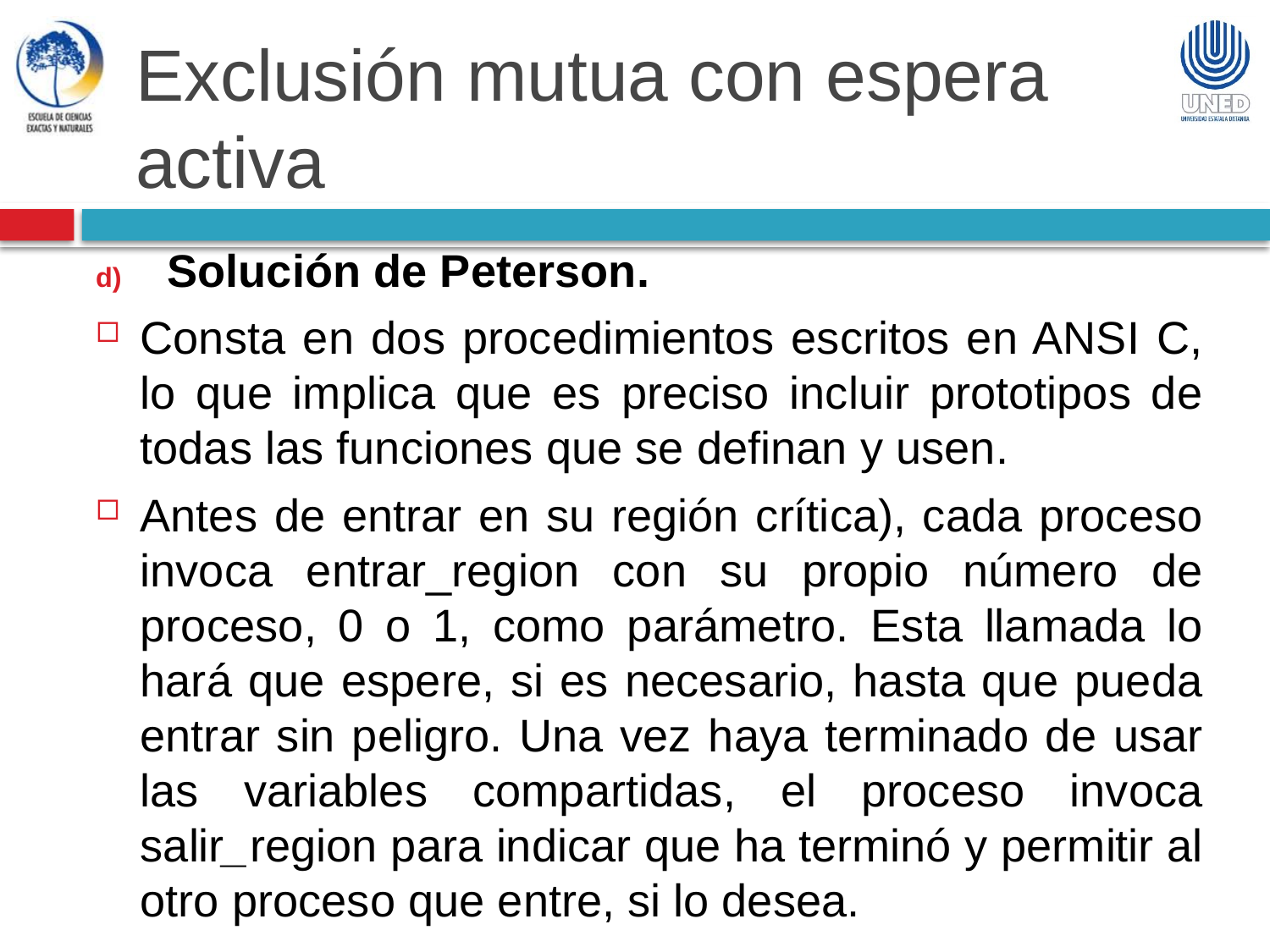

Exclusión mutua con espera activa
Solución de Peterson.
Consta en dos procedimientos escritos en ANSI C, lo que implica que es preciso incluir prototipos de todas las funciones que se definan y usen.
Antes de entrar en su región crítica), cada proceso invoca entrar_region con su propio número de proceso, 0 o 1, como parámetro. Esta llamada lo hará que espere, si es necesario, hasta que pueda entrar sin peligro. Una vez haya terminado de usar las variables compartidas, el proceso invoca salir_region para indicar que ha terminó y permitir al otro proceso que entre, si lo desea.